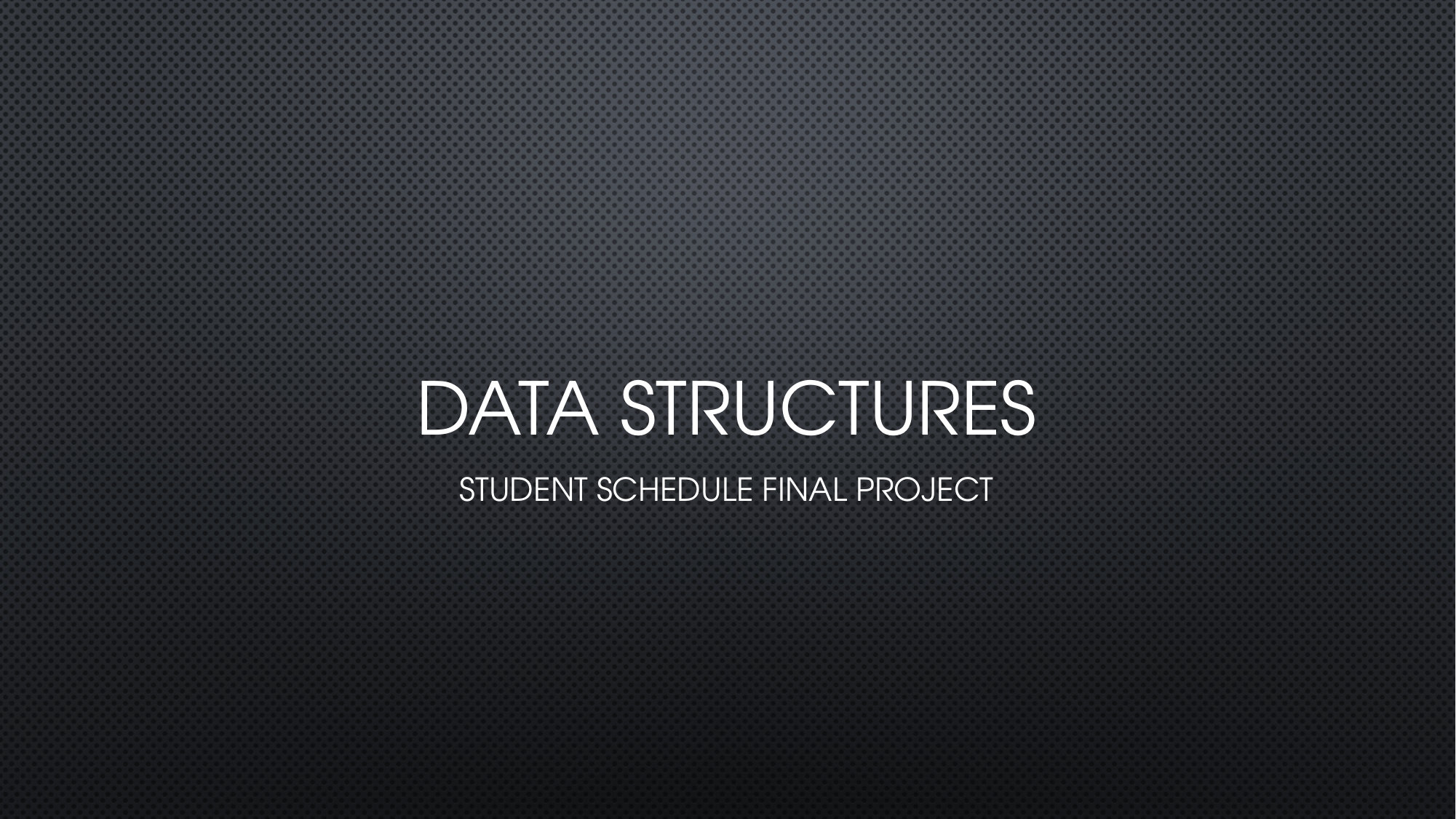

# Data Structures
Student Schedule final project